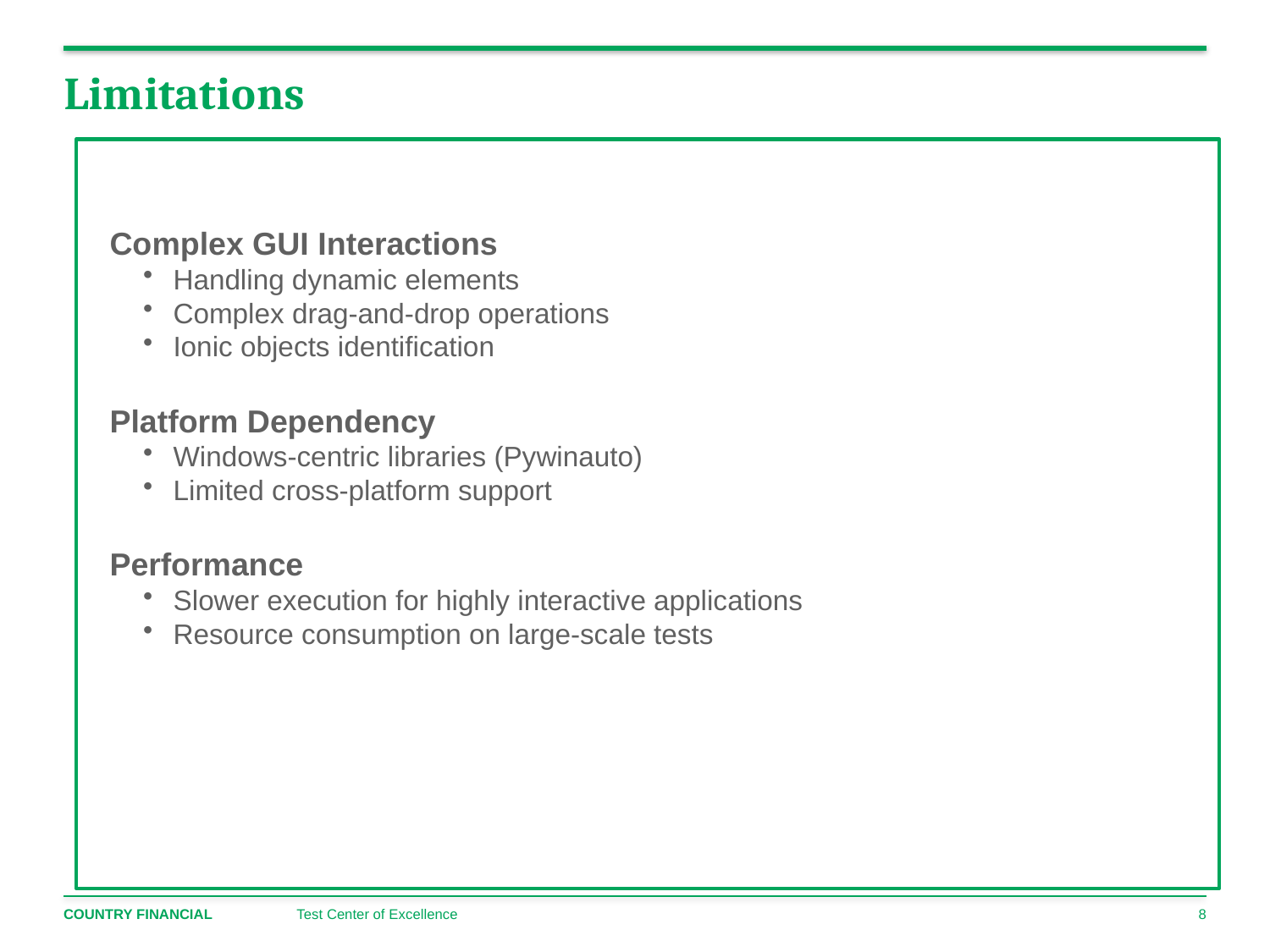

Complex GUI Interactions
Handling dynamic elements
Complex drag-and-drop operations
Ionic objects identification

Platform Dependency
Windows-centric libraries (Pywinauto)
Limited cross-platform support

Performance
Slower execution for highly interactive applications
Resource consumption on large-scale tests

# Limitations

Test Center of Excellence
8